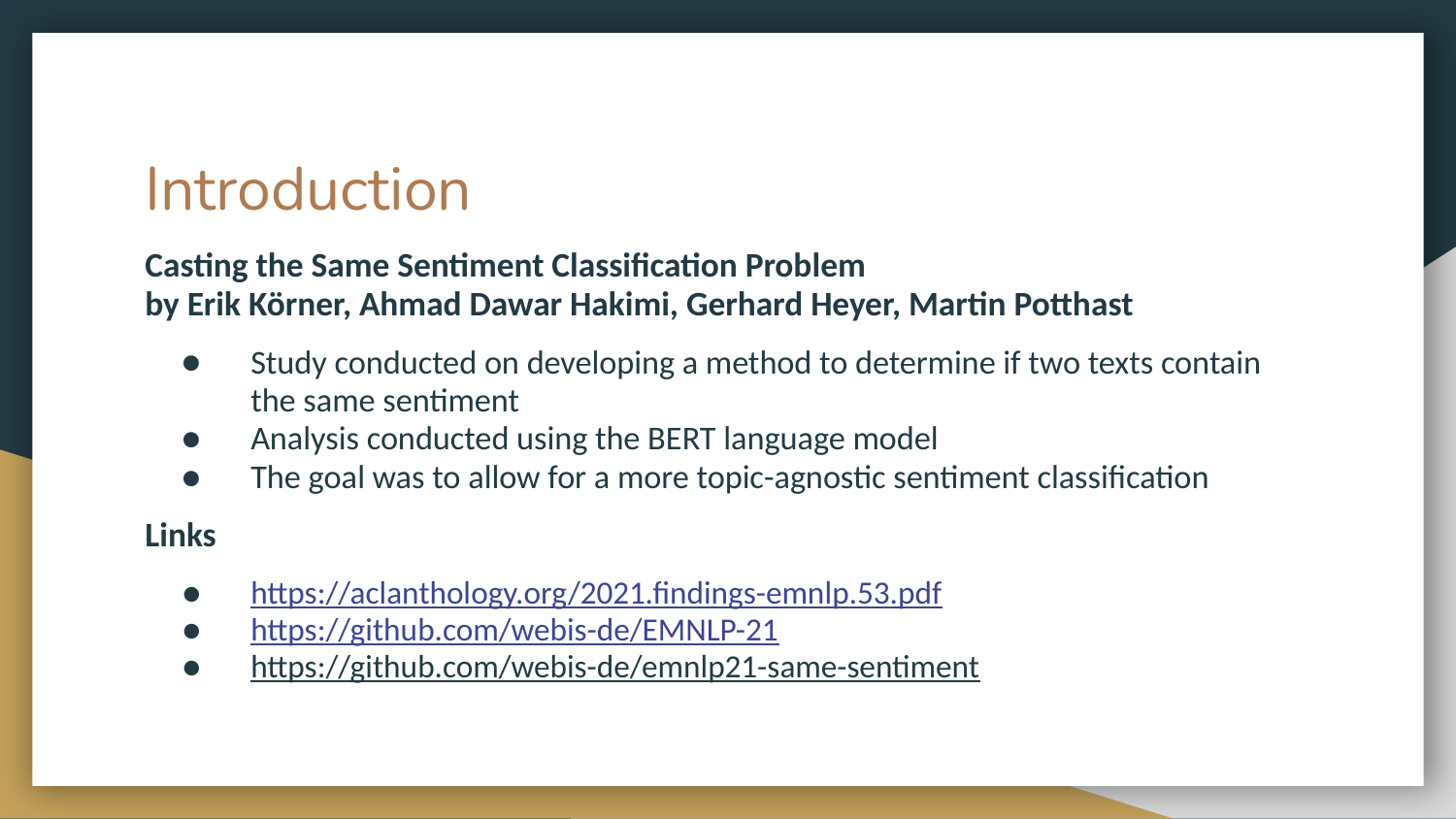

# Introduction
Casting the Same Sentiment Classification Problem
by Erik Körner, Ahmad Dawar Hakimi, Gerhard Heyer, Martin Potthast
Study conducted on developing a method to determine if two texts contain the same sentiment
Analysis conducted using the BERT language model
The goal was to allow for a more topic-agnostic sentiment classification
Links
https://aclanthology.org/2021.findings-emnlp.53.pdf
https://github.com/webis-de/EMNLP-21
https://github.com/webis-de/emnlp21-same-sentiment